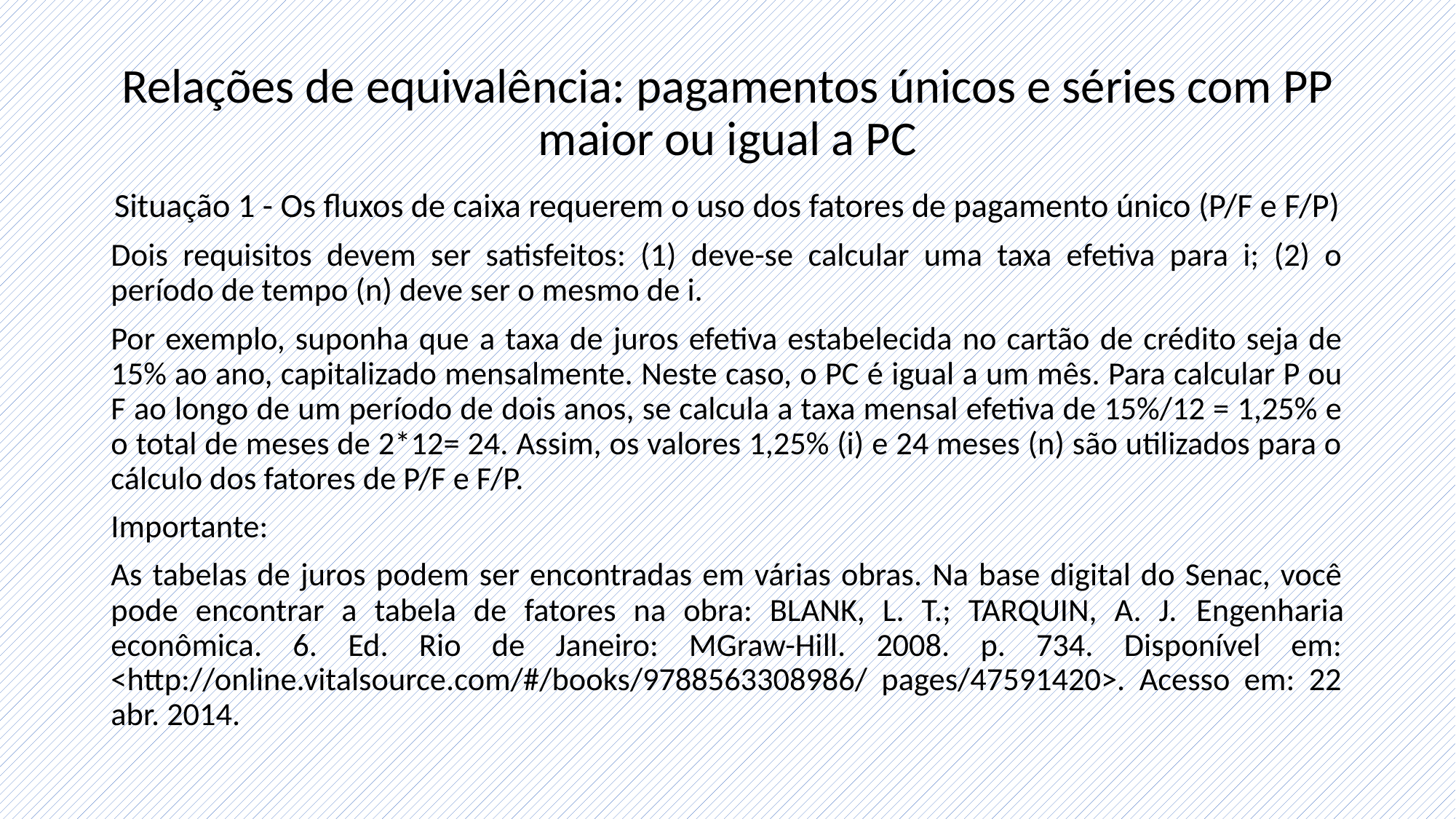

# Relações de equivalência: pagamentos únicos e séries com PP maior ou igual a PC
Situação 1 - Os fluxos de caixa requerem o uso dos fatores de pagamento único (P/F e F/P)
Dois requisitos devem ser satisfeitos: (1) deve-se calcular uma taxa efetiva para i; (2) o período de tempo (n) deve ser o mesmo de i.
Por exemplo, suponha que a taxa de juros efetiva estabelecida no cartão de crédito seja de 15% ao ano, capitalizado mensalmente. Neste caso, o PC é igual a um mês. Para calcular P ou F ao longo de um período de dois anos, se calcula a taxa mensal efetiva de 15%/12 = 1,25% e o total de meses de 2*12= 24. Assim, os valores 1,25% (i) e 24 meses (n) são utilizados para o cálculo dos fatores de P/F e F/P.
Importante:
As tabelas de juros podem ser encontradas em várias obras. Na base digital do Senac, você pode encontrar a tabela de fatores na obra: BLANK, L. T.; TARQUIN, A. J. Engenharia econômica. 6. Ed. Rio de Janeiro: MGraw-Hill. 2008. p. 734. Disponível em: <http://online.vitalsource.com/#/books/9788563308986/ pages/47591420>. Acesso em: 22 abr. 2014.